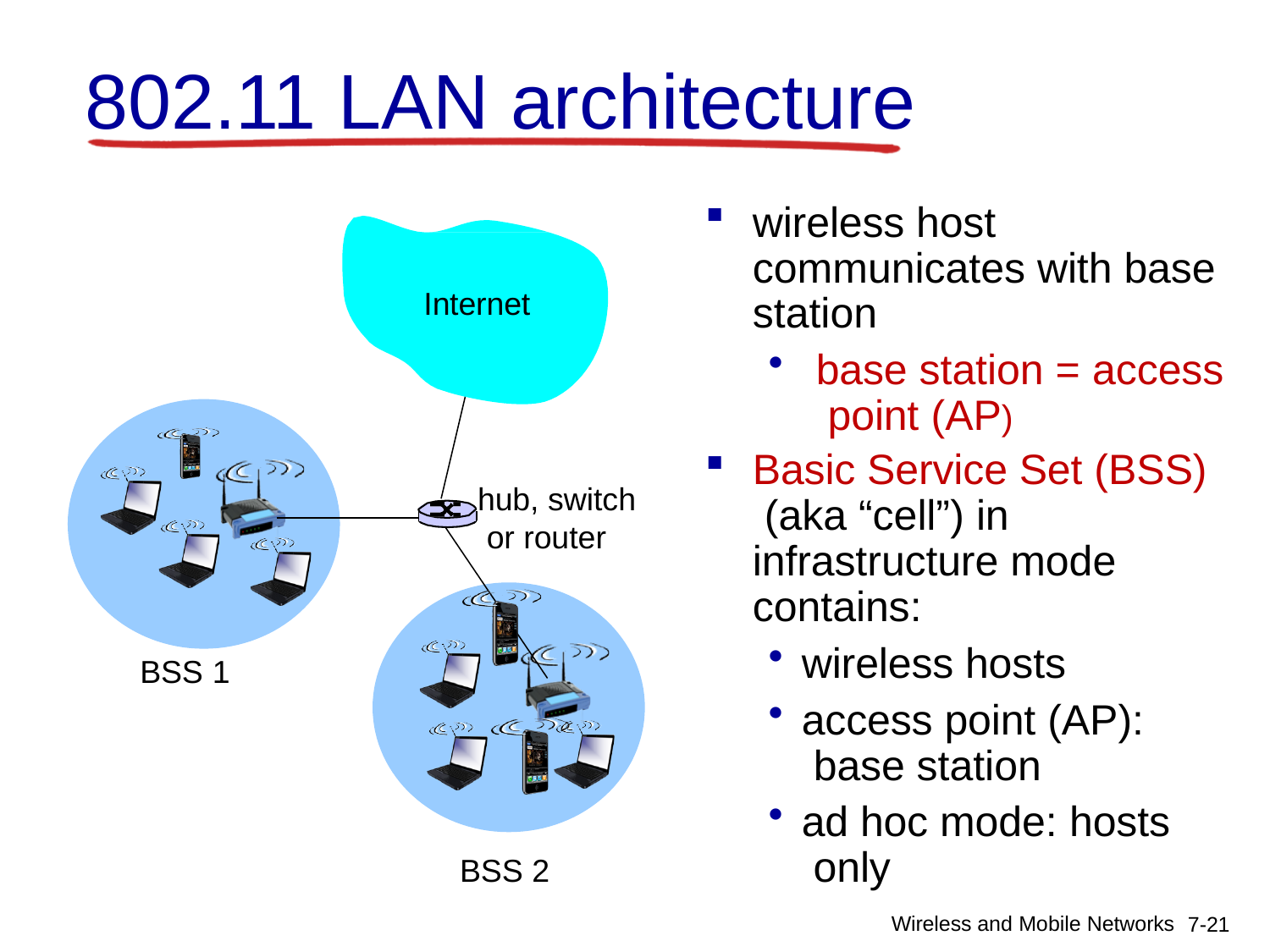

# 802.11 LAN architecture

wireless host  communicates with base

Internet
station
base station = access  point (AP)
Basic Service Set (BSS)  (aka “cell”) in  infrastructure mode  contains:
wireless hosts
access point (AP):  base station
ad hoc mode: hosts  only

hub, switch  or router

BSS 1

BSS 2
Wireless and Mobile Networks
7-21